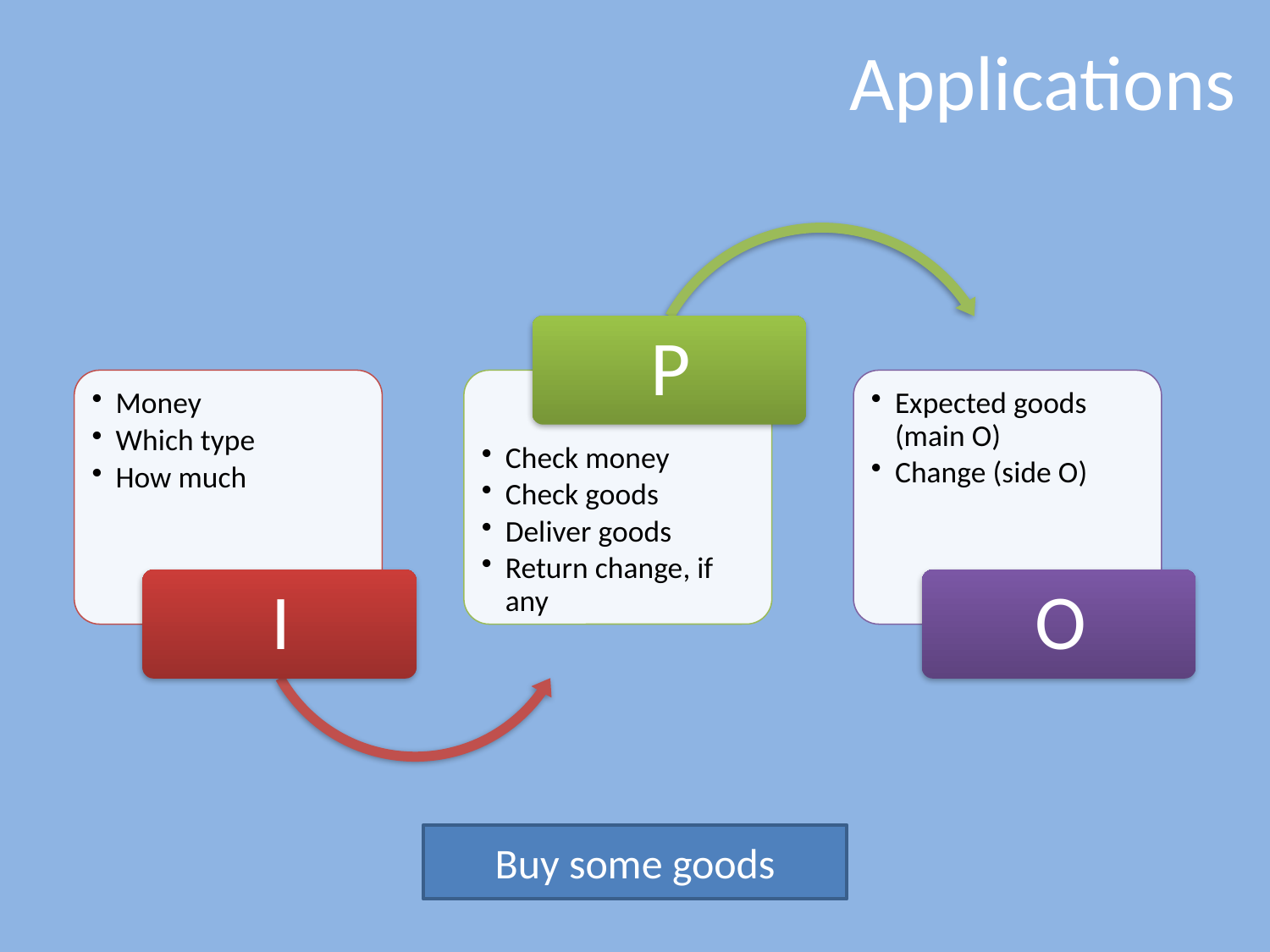

# Applications
Money
Which type
How much
I
Check money
Check goods
Deliver goods
Return change, if any
P
Expected goods (main O)
Change (side O)
O
Buy some goods